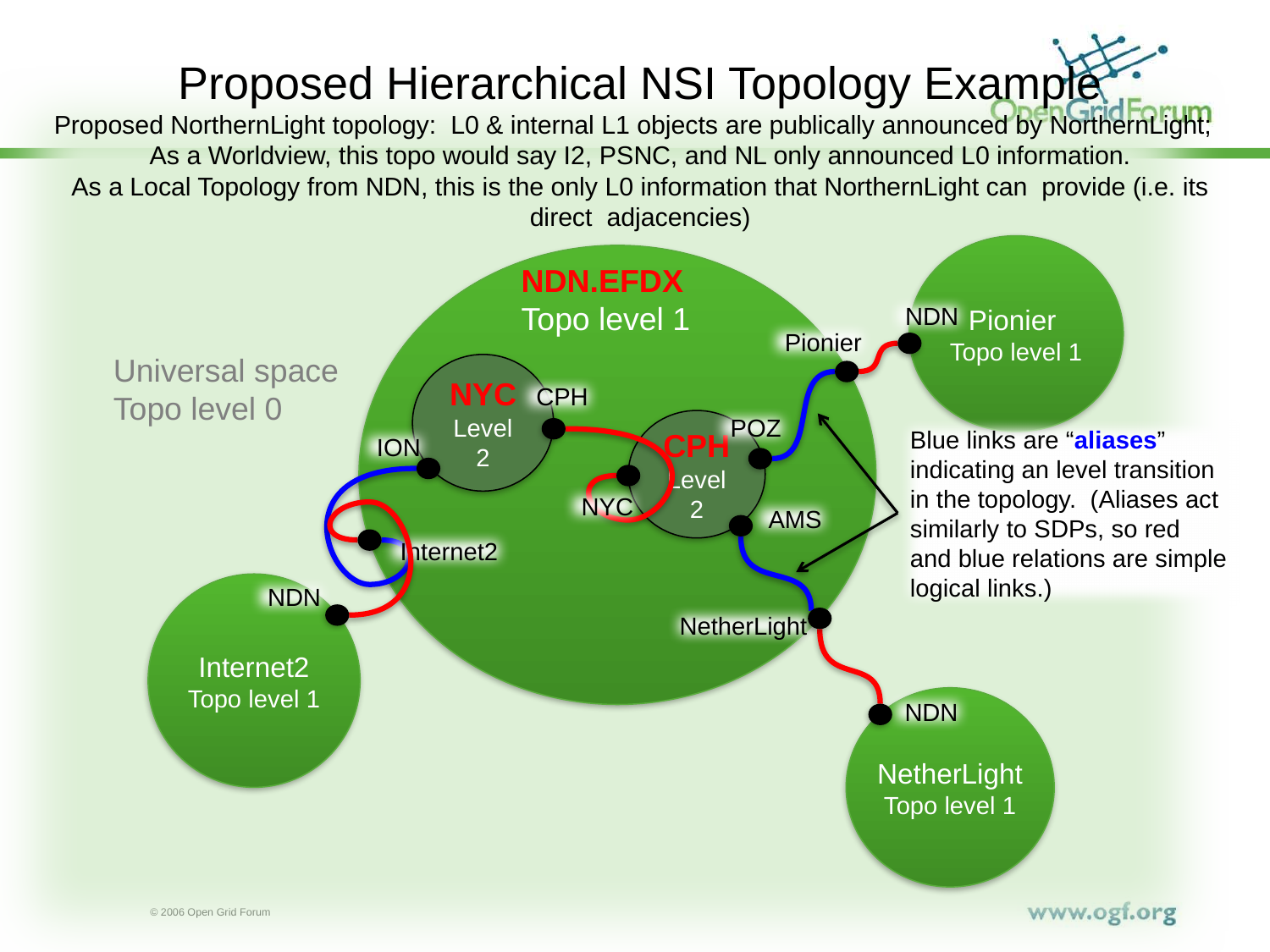

# Proposed Hierarchical NSI Topology Example Proposed NorthernLight topology:  L0 & internal L1 objects are publically announced by NorthernLight; As a Worldview, this topo would say I2, PSNC, and NL only announced L0 information. As a Local Topology from NDN, this is the only L0 information that NorthernLight can  provide (i.e. its direct  adjacencies)

Pionier
Topo level 1

NDN.EFDX
Topo level 1
 NDN
 Pionier

Universal space
Topo level 0
NYC Level 2

 CPH
 POZ
CPH
Level 2

Blue links are “aliases” indicating an level transition in the topology.  (Aliases act similarly to SDPs, so red and blue relations are simple logical links.)
 ION

 NYC
 AMS

 Internet2
Internet2
Topo level 1
 NDN

NetherLight

NetherLight
Topo level 1
 NDN